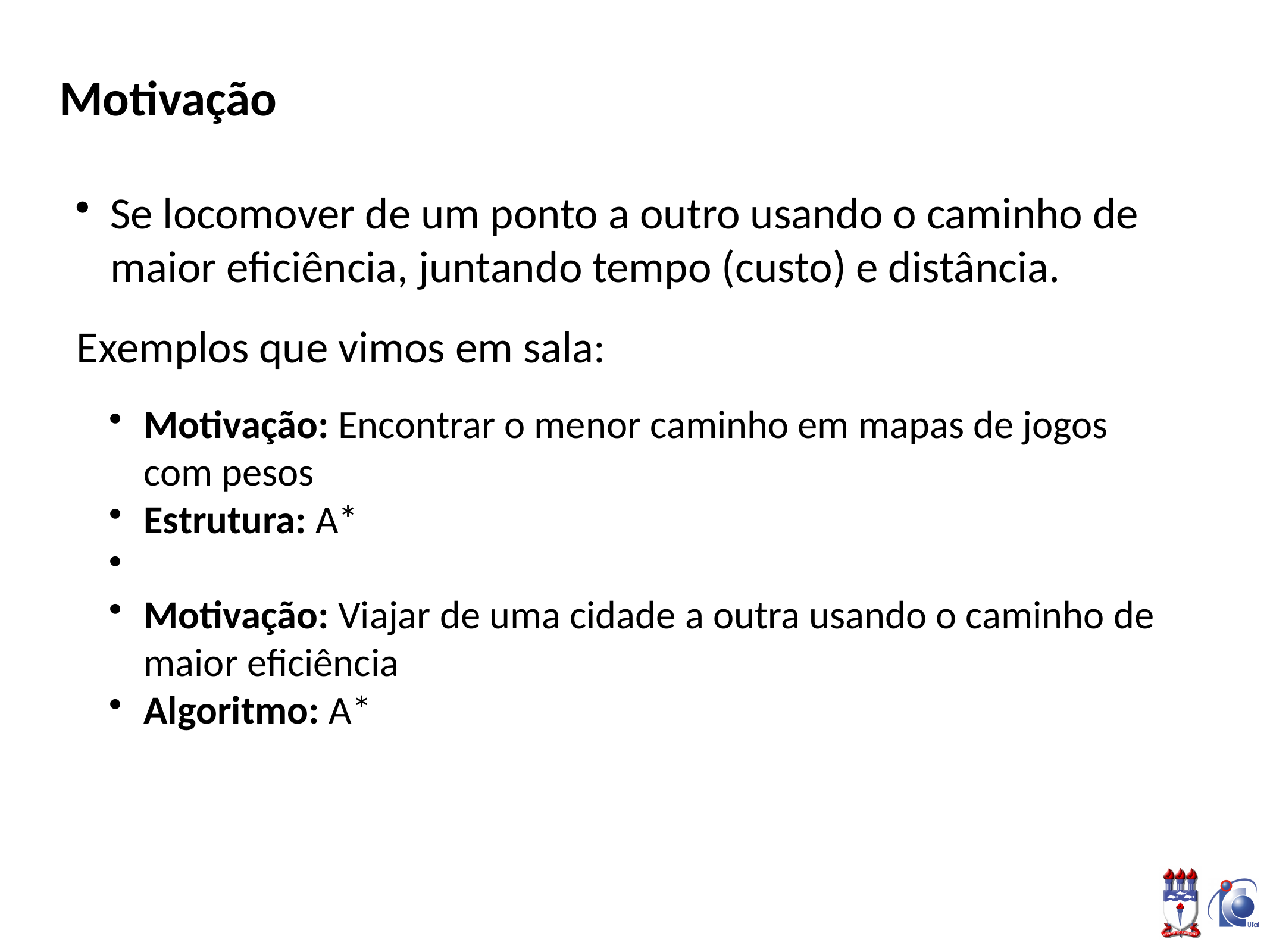

Motivação
Se locomover de um ponto a outro usando o caminho de maior eficiência, juntando tempo (custo) e distância.

Exemplos que vimos em sala:

Motivação: Encontrar o menor caminho em mapas de jogos com pesos
Estrutura: A*

Motivação: Viajar de uma cidade a outra usando o caminho de maior eficiência
Algoritmo: A*